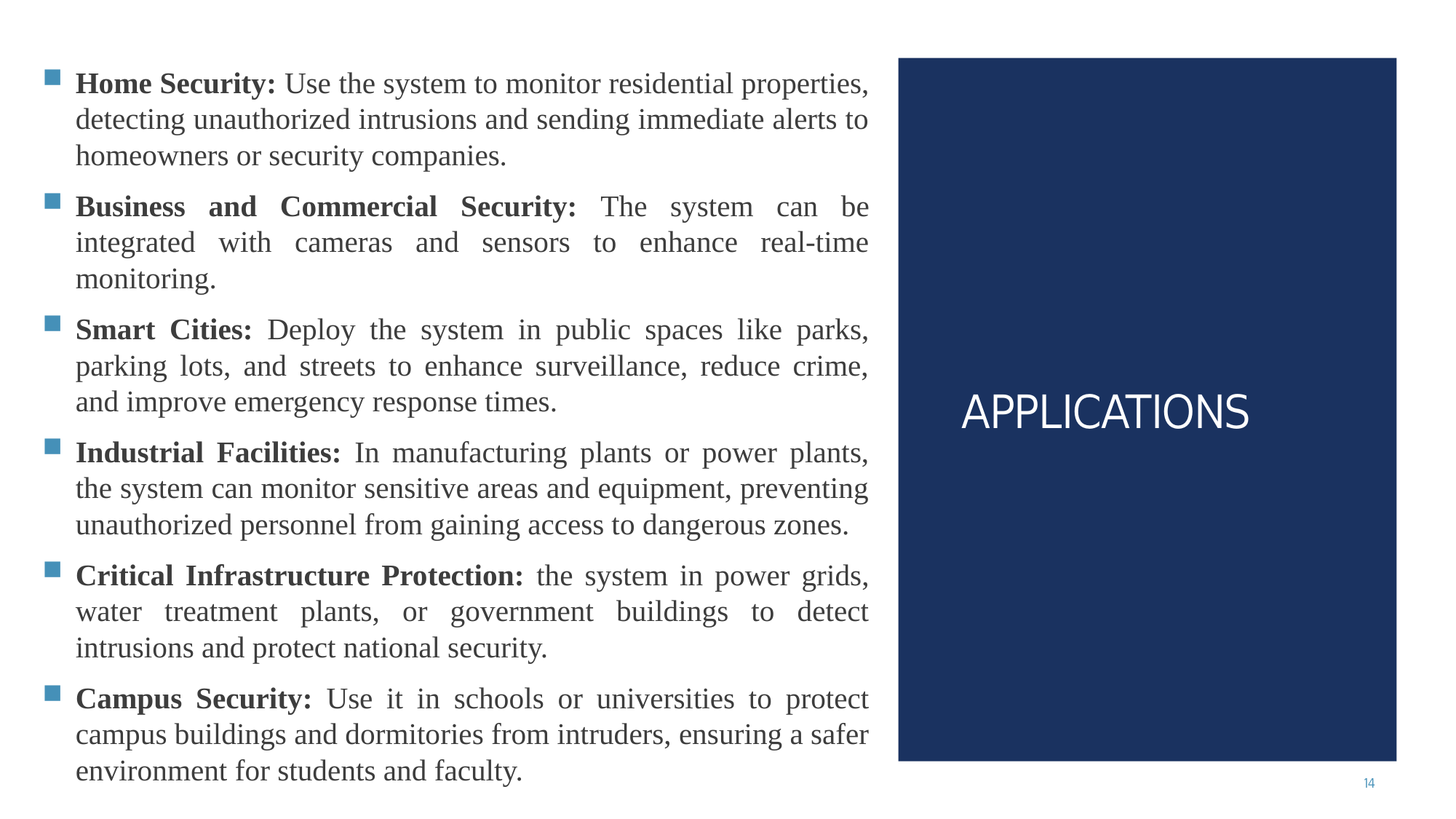

Home Security: Use the system to monitor residential properties, detecting unauthorized intrusions and sending immediate alerts to homeowners or security companies.
Business and Commercial Security: The system can be integrated with cameras and sensors to enhance real-time monitoring.
Smart Cities: Deploy the system in public spaces like parks, parking lots, and streets to enhance surveillance, reduce crime, and improve emergency response times.
Industrial Facilities: In manufacturing plants or power plants, the system can monitor sensitive areas and equipment, preventing unauthorized personnel from gaining access to dangerous zones.
Critical Infrastructure Protection: the system in power grids, water treatment plants, or government buildings to detect intrusions and protect national security.
Campus Security: Use it in schools or universities to protect campus buildings and dormitories from intruders, ensuring a safer environment for students and faculty.

APPLICATIONS
14